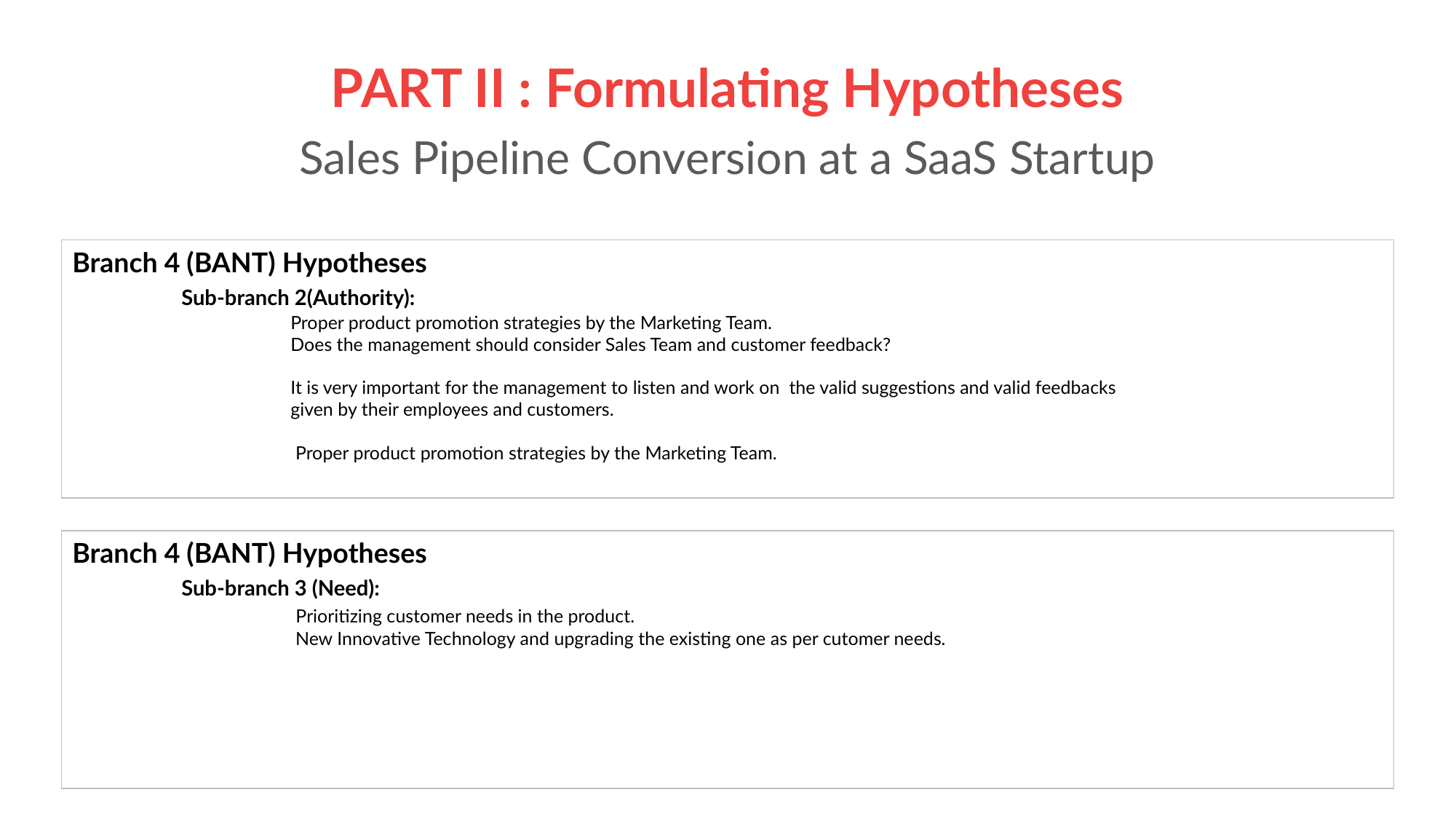

# PART II : Formulating Hypotheses Sales Pipeline Conversion at a SaaS Startup
Branch 4 (BANT) Hypotheses
	Sub-branch 2(Authority):
		Proper product promotion strategies by the Marketing Team.
		Does the management should consider Sales Team and customer feedback?

		It is very important for the management to listen and work on  the valid suggestions and valid feedbacks
		given by their employees and customers.

		 Proper product promotion strategies by the Marketing Team.

Branch 4 (BANT) Hypotheses
	Sub-branch 3 (Need):
		 Prioritizing customer needs in the product.
		 New Innovative Technology and upgrading the existing one as per cutomer needs.